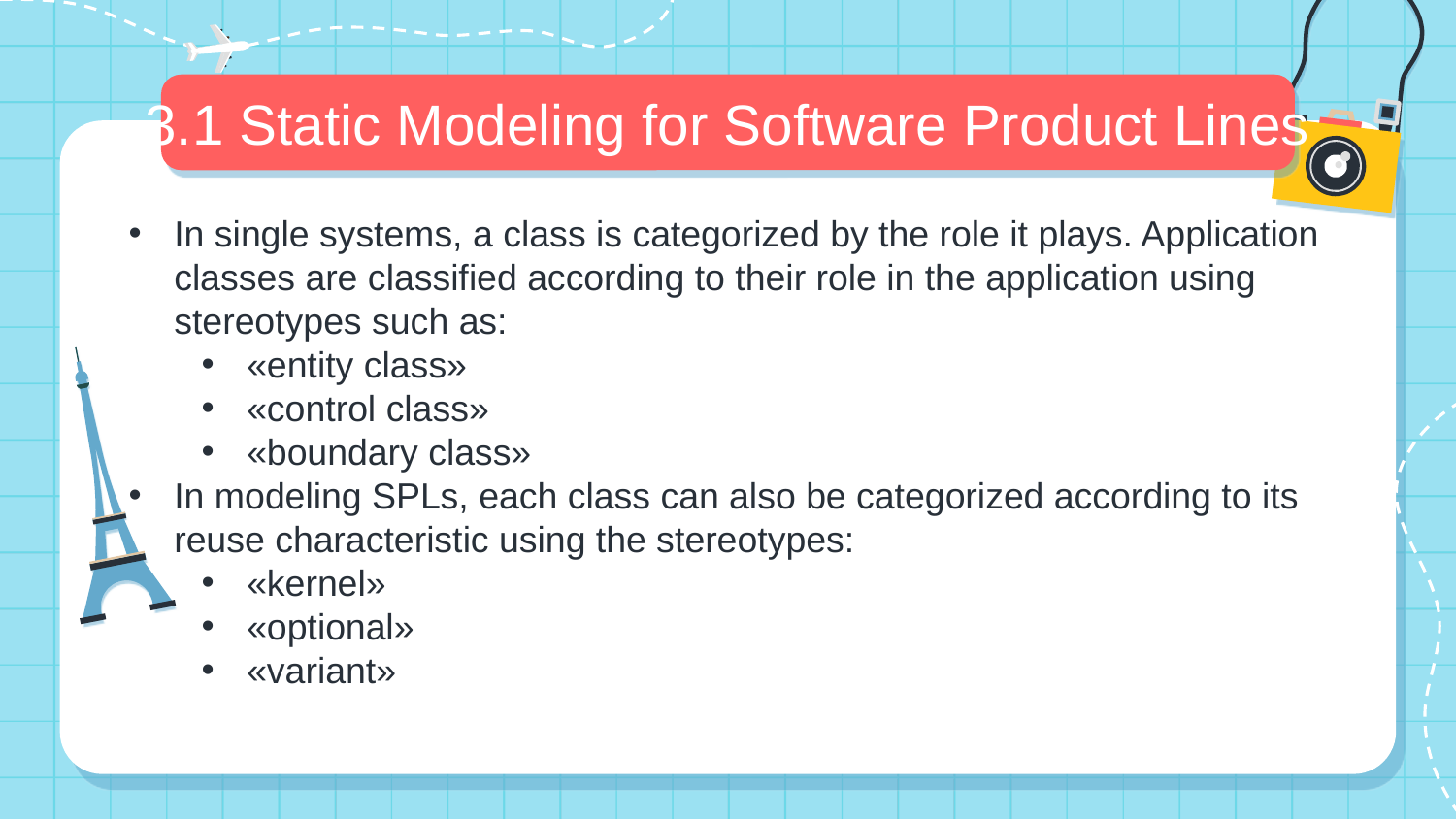

# 3.1 Static Modeling for Software Product Lines
In single systems, a class is categorized by the role it plays. Application classes are classified according to their role in the application using stereotypes such as:
«entity class»
«control class»
«boundary class»
In modeling SPLs, each class can also be categorized according to its reuse characteristic using the stereotypes:
«kernel»
«optional»
«variant»